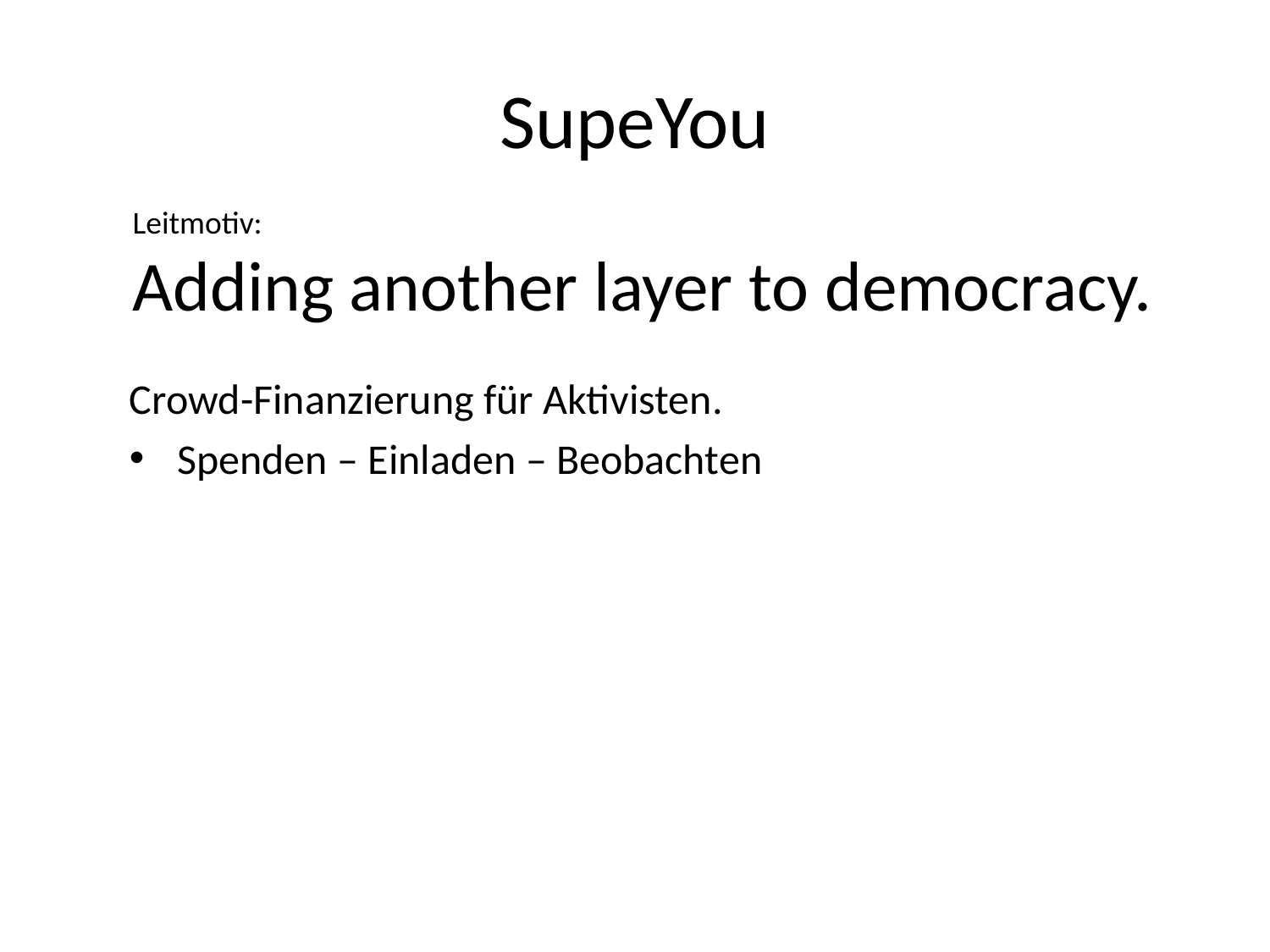

# SupeYou
Leitmotiv:
Adding another layer to democracy.
Crowd-Finanzierung für Aktivisten.
Spenden – Einladen – Beobachten